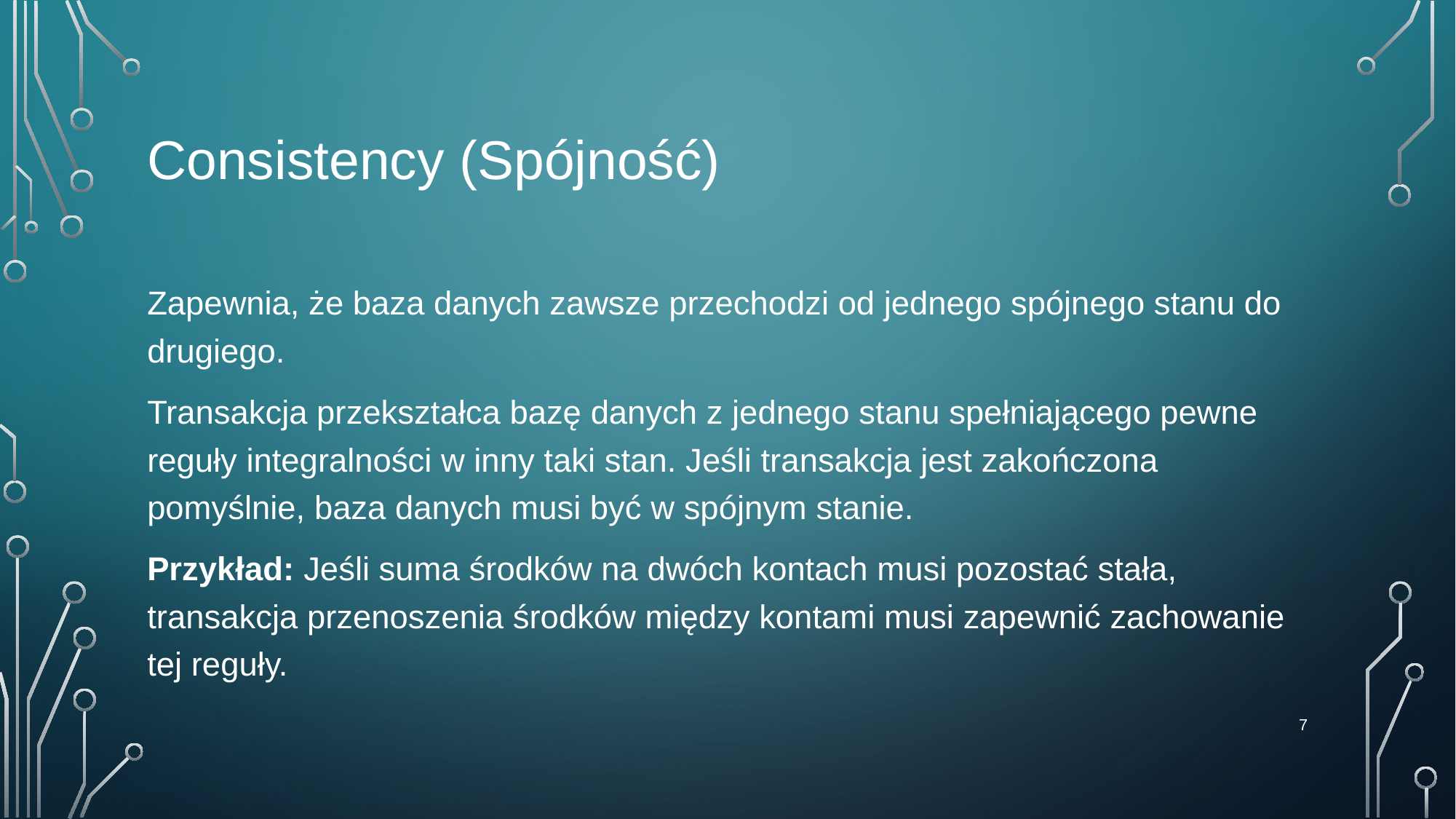

# Consistency (Spójność)
Zapewnia, że baza danych zawsze przechodzi od jednego spójnego stanu do drugiego.
Transakcja przekształca bazę danych z jednego stanu spełniającego pewne reguły integralności w inny taki stan. Jeśli transakcja jest zakończona pomyślnie, baza danych musi być w spójnym stanie.
Przykład: Jeśli suma środków na dwóch kontach musi pozostać stała, transakcja przenoszenia środków między kontami musi zapewnić zachowanie tej reguły.
7